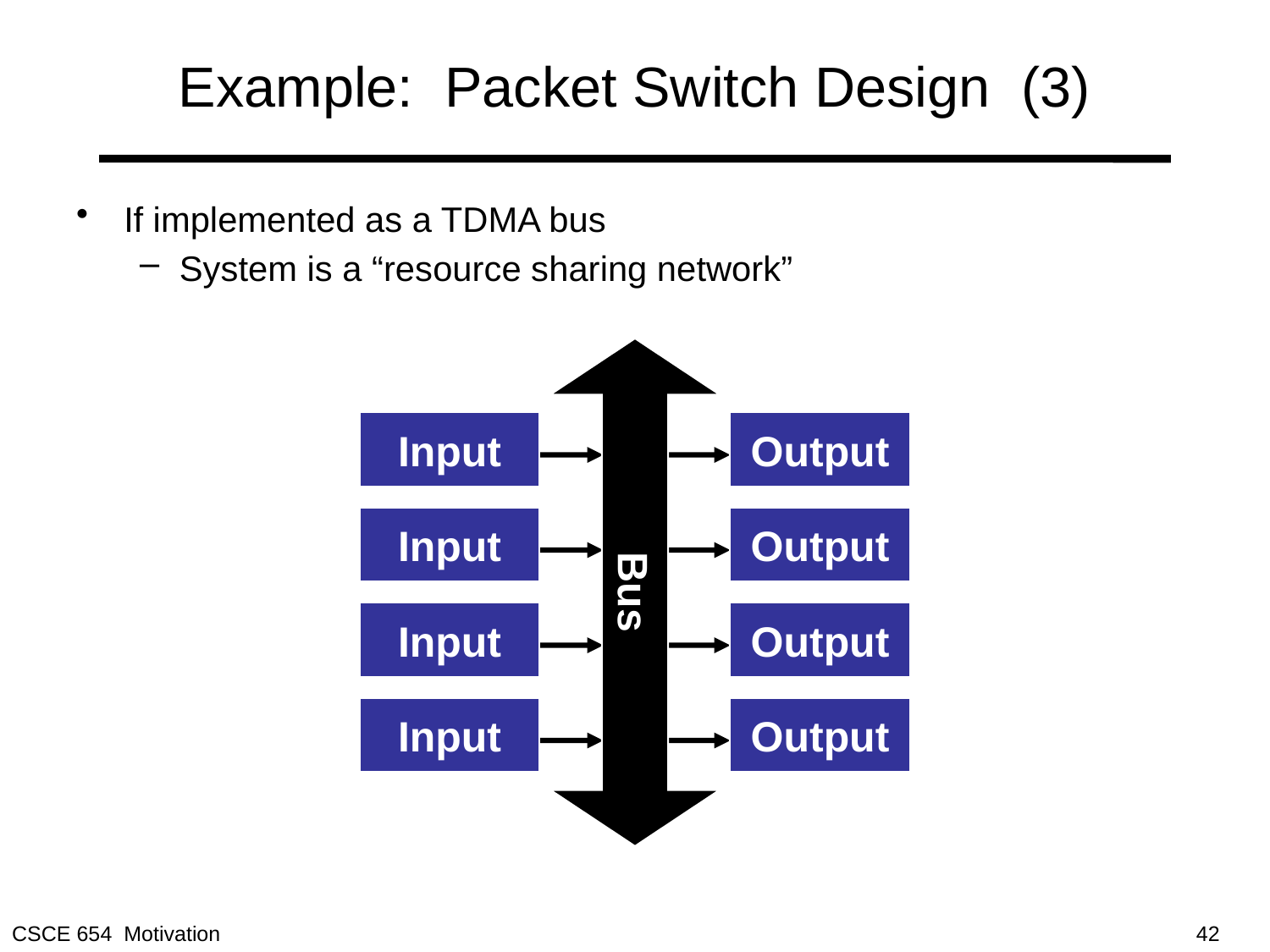

# Example:  Packet Switch Design  (3)
If implemented as a TDMA bus
System is a “resource sharing network”
Bus
Input
Output

Input
Output

Input
Output

Input
Output